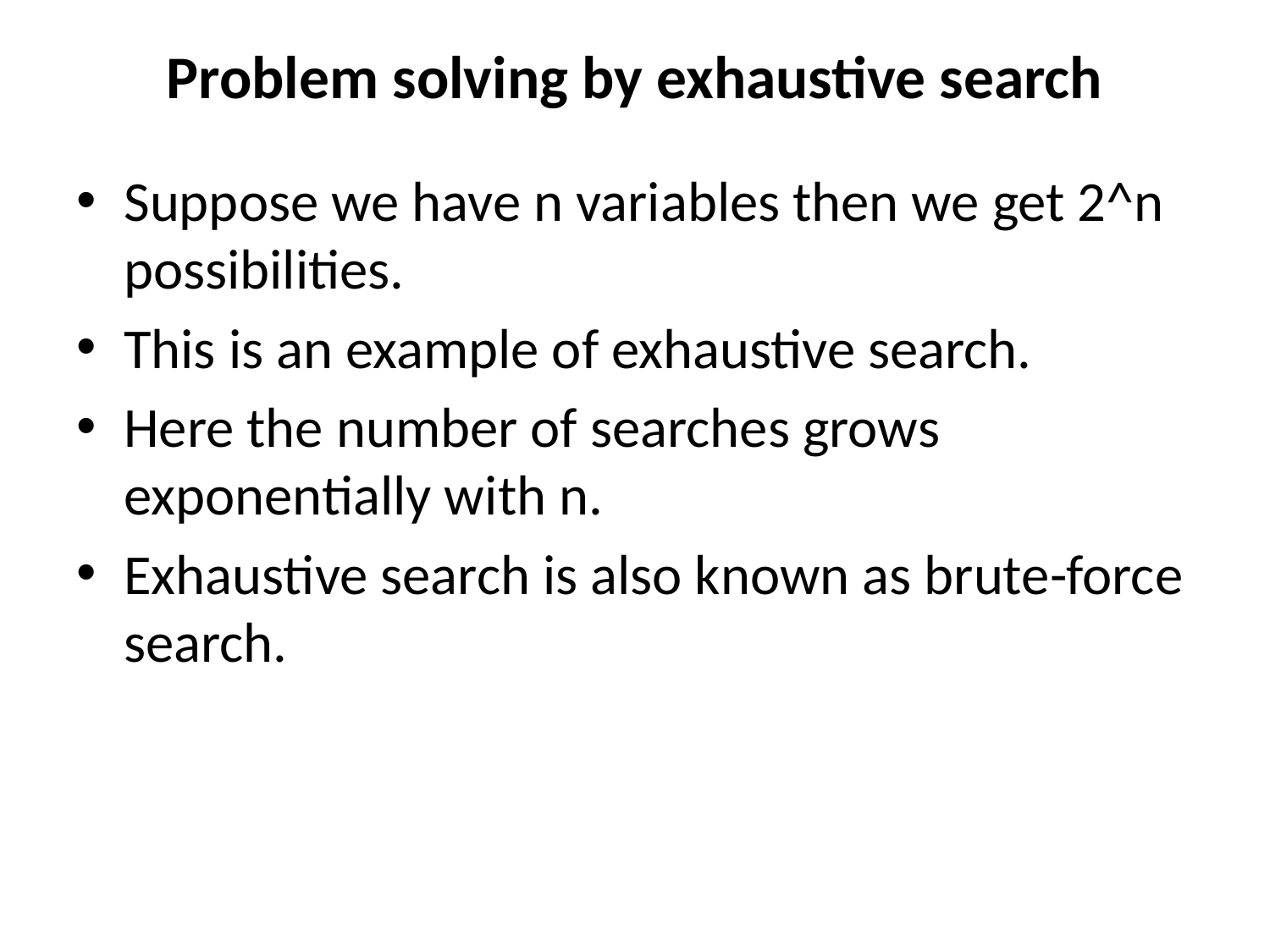

# Problem solving by exhaustive search
Suppose we have n variables then we get 2^n possibilities.
This is an example of exhaustive search.
Here the number of searches grows exponentially with n.
Exhaustive search is also known as brute-force search.